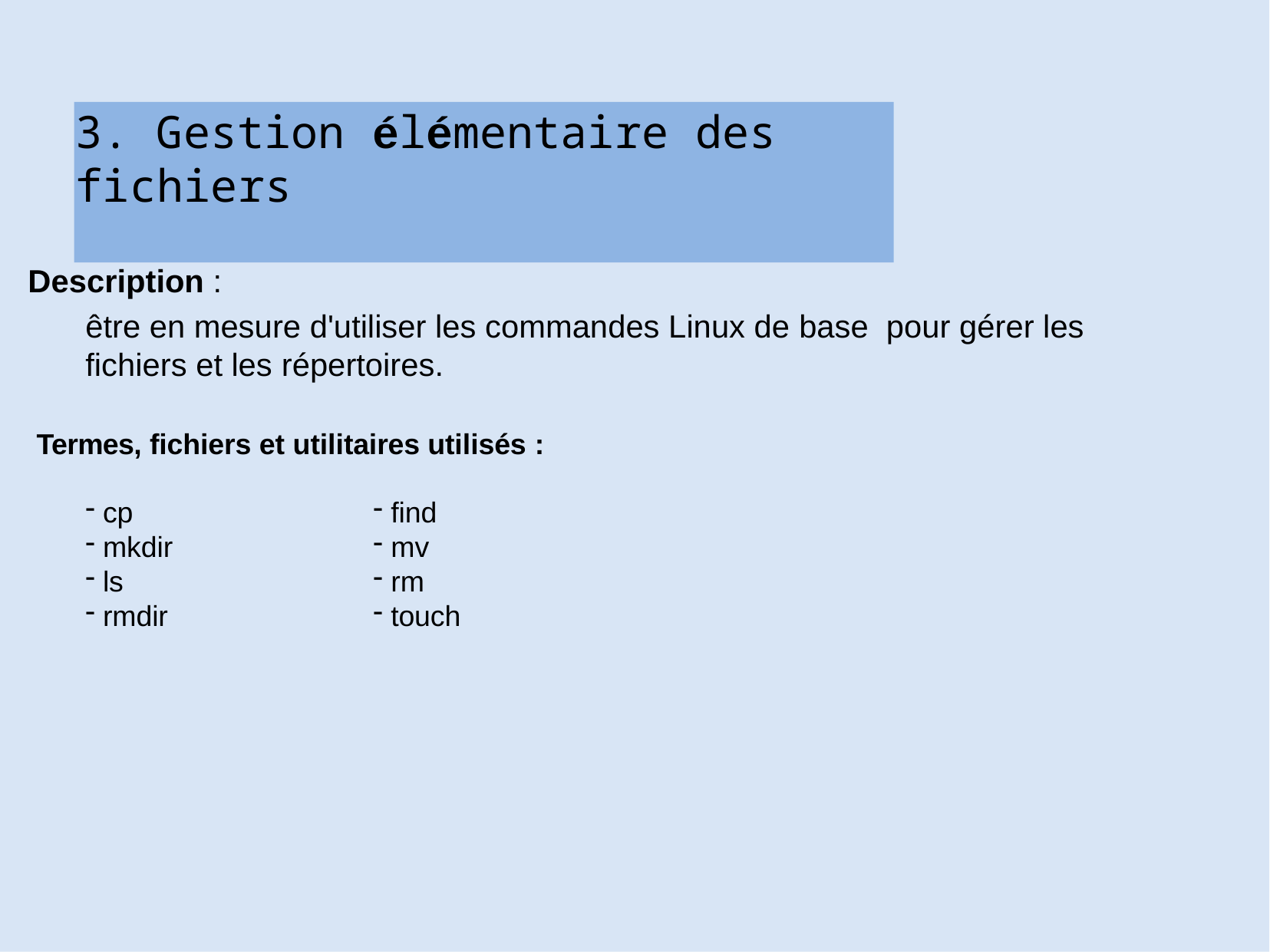

# 3. Gestion élémentaire des fichiers
Description :
être en mesure d'utiliser les commandes Linux de base  pour gérer les fichiers et les répertoires.

Termes, fichiers et utilitaires utilisés :
cp
mkdir
ls
rmdir
find
mv
rm
touch
21